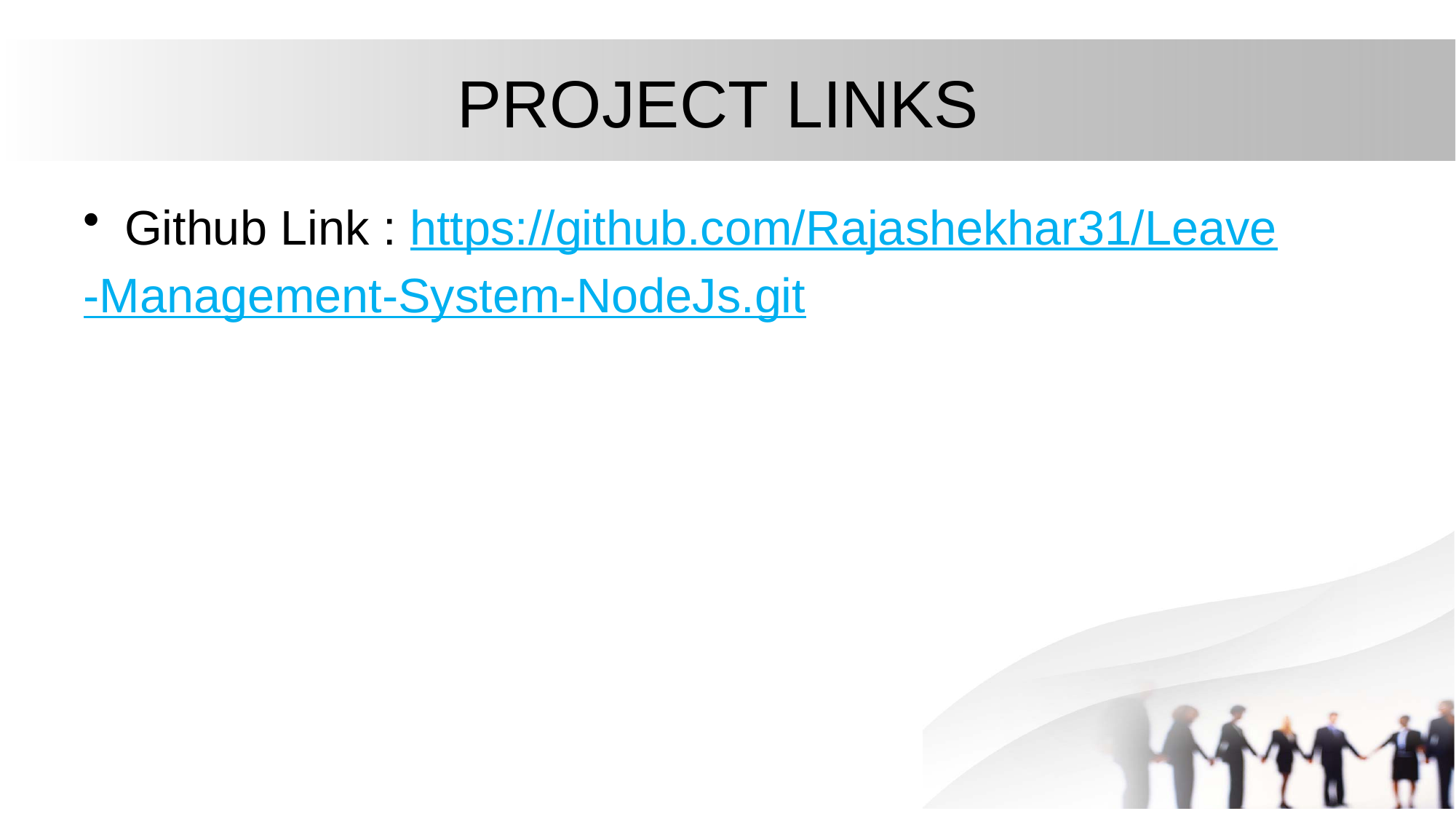

# PROJECT LINKS
Github Link : https://github.com/Rajashekhar31/Leave
-Management-System-NodeJs.git